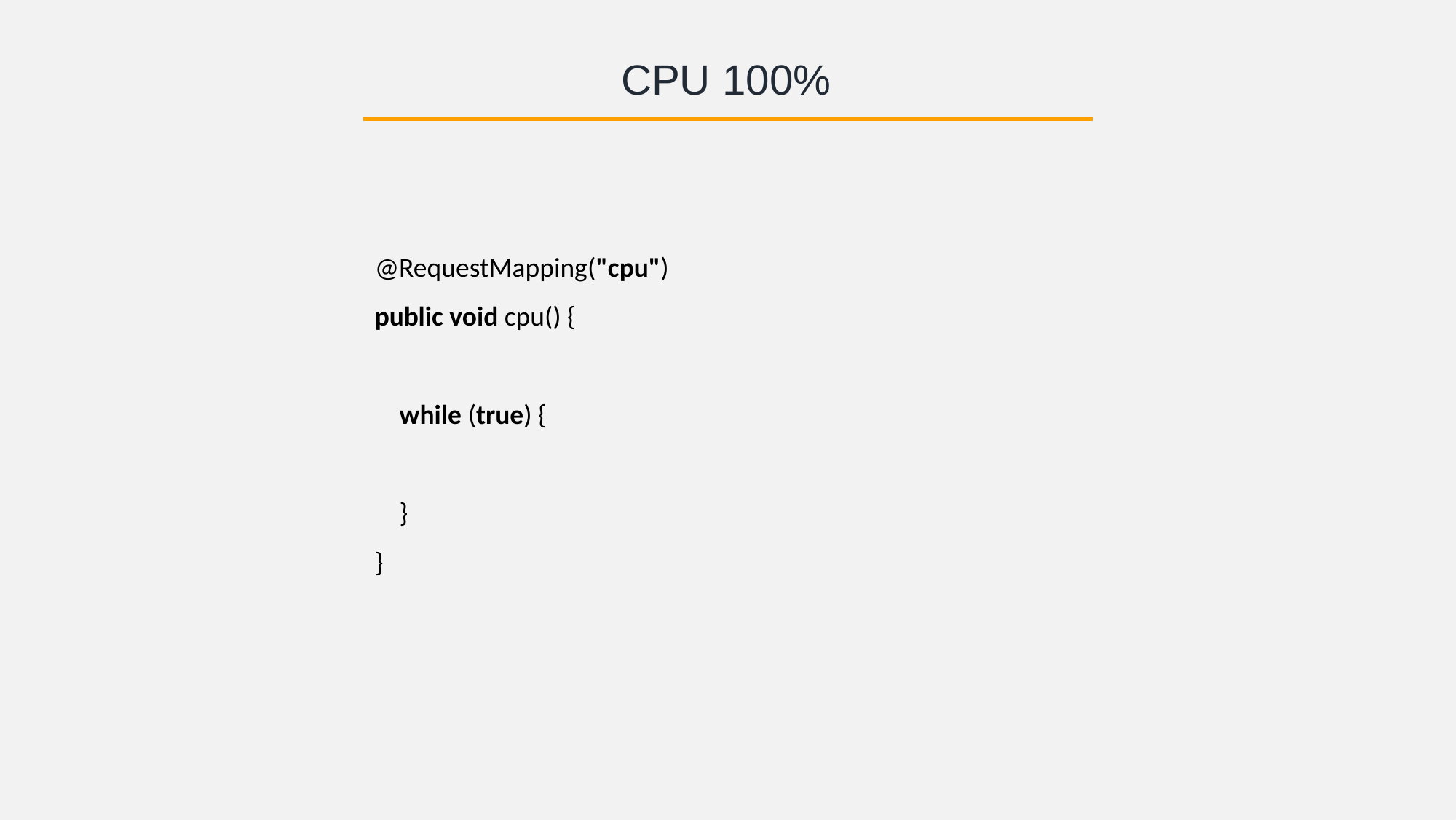

CPU 100%
@RequestMapping("cpu")
public void cpu() {
    while (true) {
    }
}